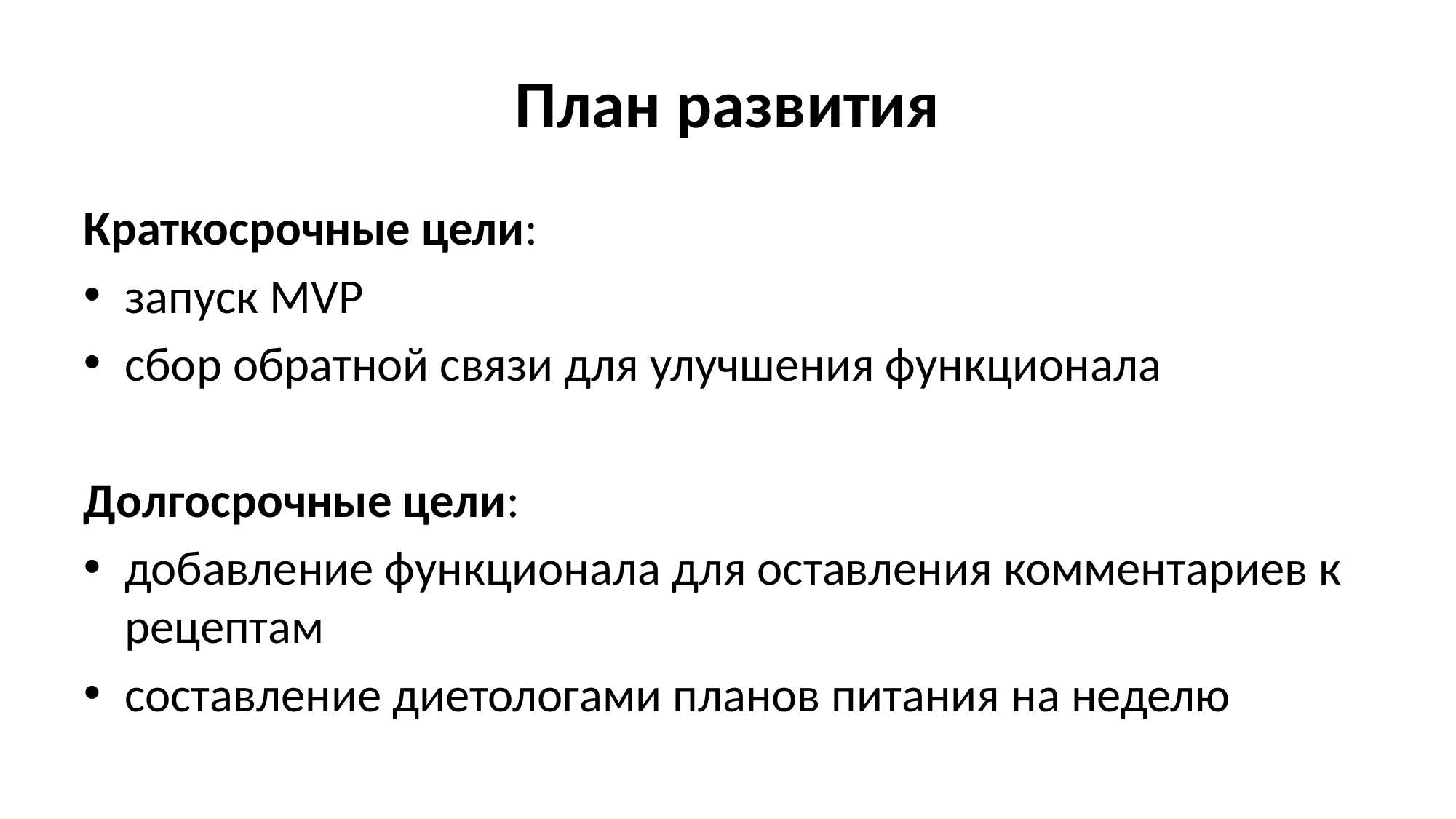

# План развития
Краткосрочные цели:
запуск MVP
сбор обратной связи для улучшения функционала

Долгосрочные цели:
добавление функционала для оставления комментариев к рецептам
составление диетологами планов питания на неделю